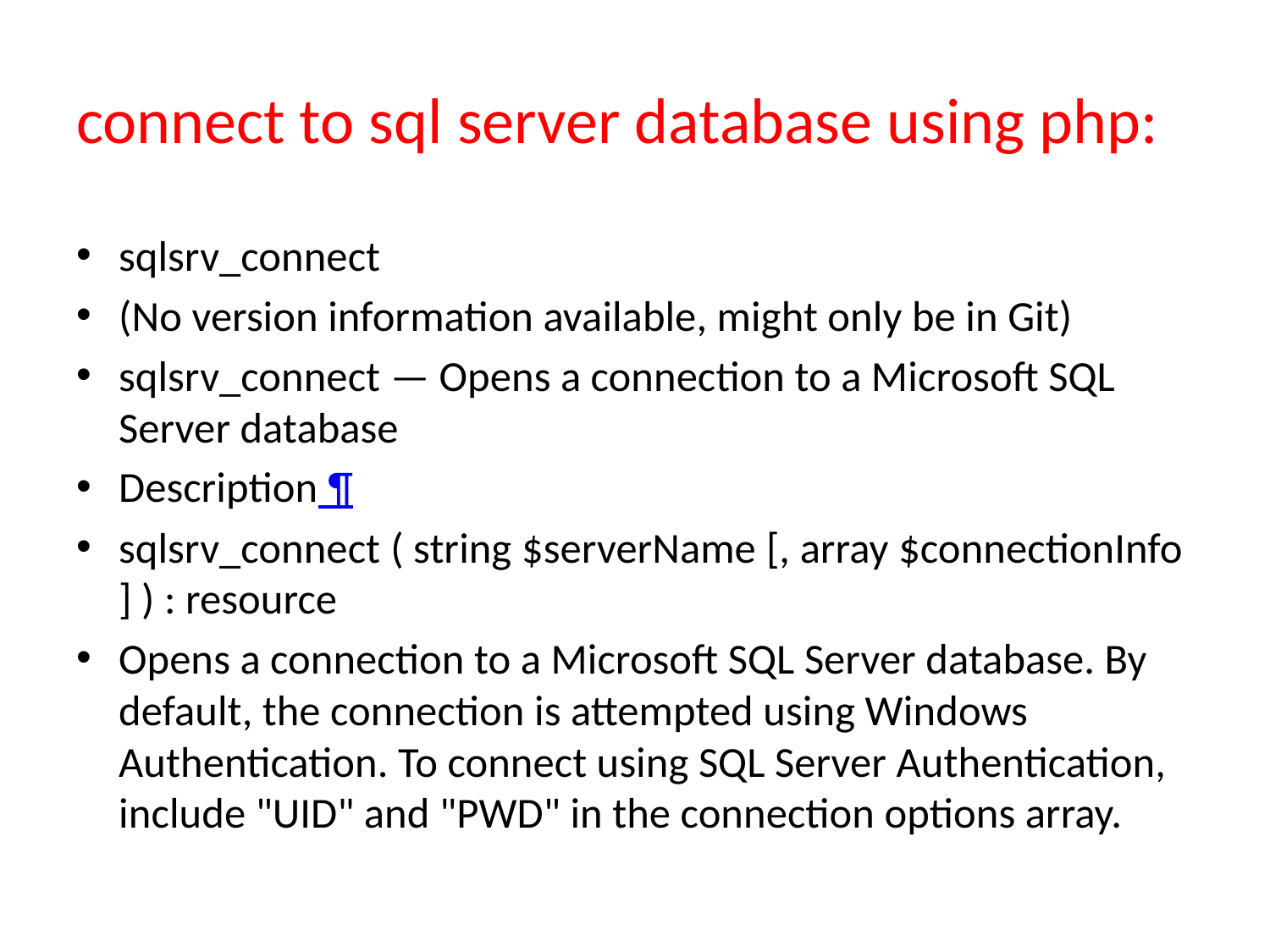

# connect to sql server database using php:
sqlsrv_connect
(No version information available, might only be in Git)
sqlsrv_connect — Opens a connection to a Microsoft SQL Server database
Description ¶
sqlsrv_connect ( string $serverName [, array $connectionInfo ] ) : resource
Opens a connection to a Microsoft SQL Server database. By default, the connection is attempted using Windows Authentication. To connect using SQL Server Authentication, include "UID" and "PWD" in the connection options array.